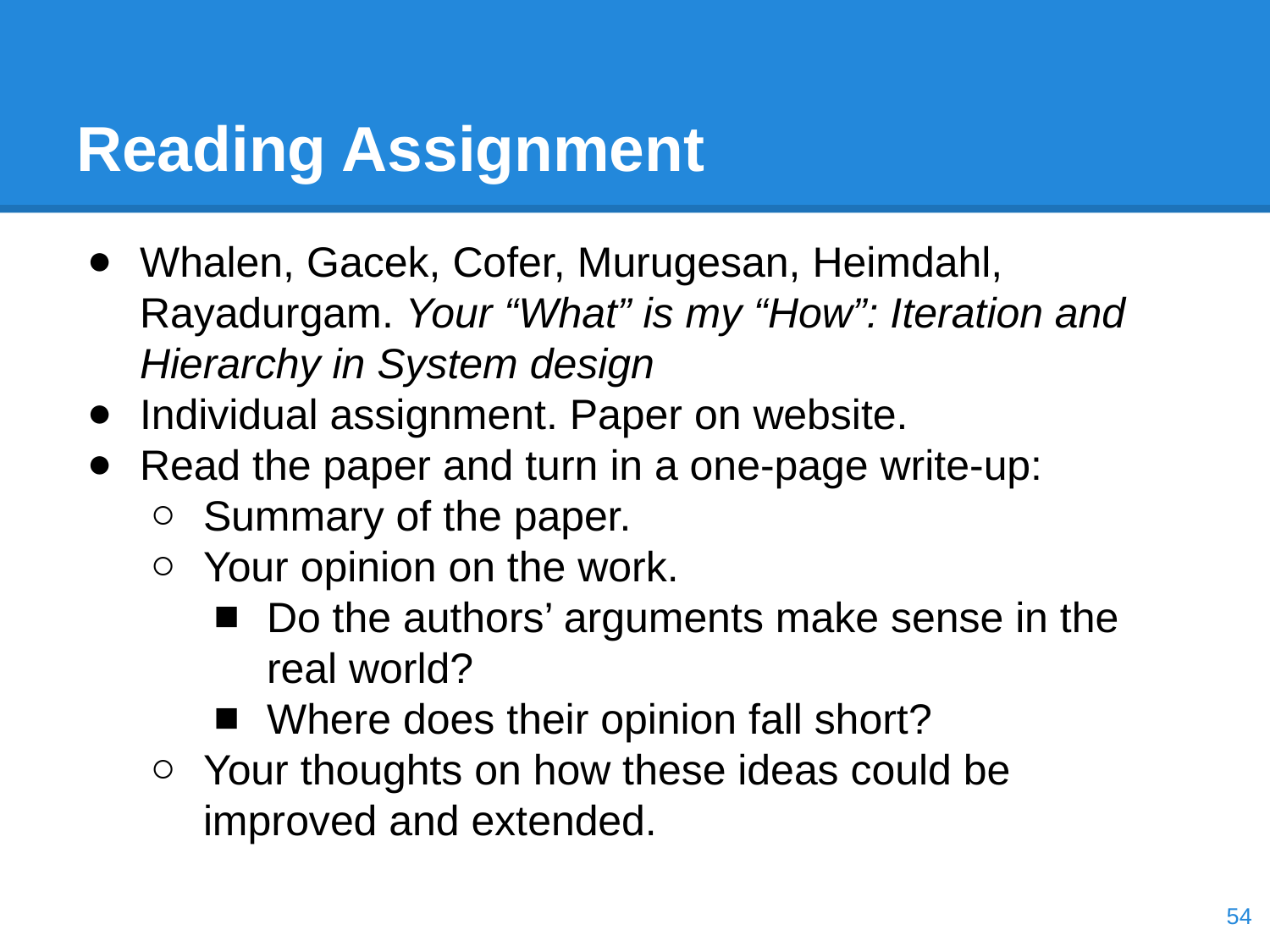

# Reading Assignment
Whalen, Gacek, Cofer, Murugesan, Heimdahl, Rayadurgam. Your “What” is my “How”: Iteration and Hierarchy in System design
Individual assignment. Paper on website.
Read the paper and turn in a one-page write-up:
Summary of the paper.
Your opinion on the work.
Do the authors’ arguments make sense in the real world?
Where does their opinion fall short?
Your thoughts on how these ideas could be improved and extended.
54